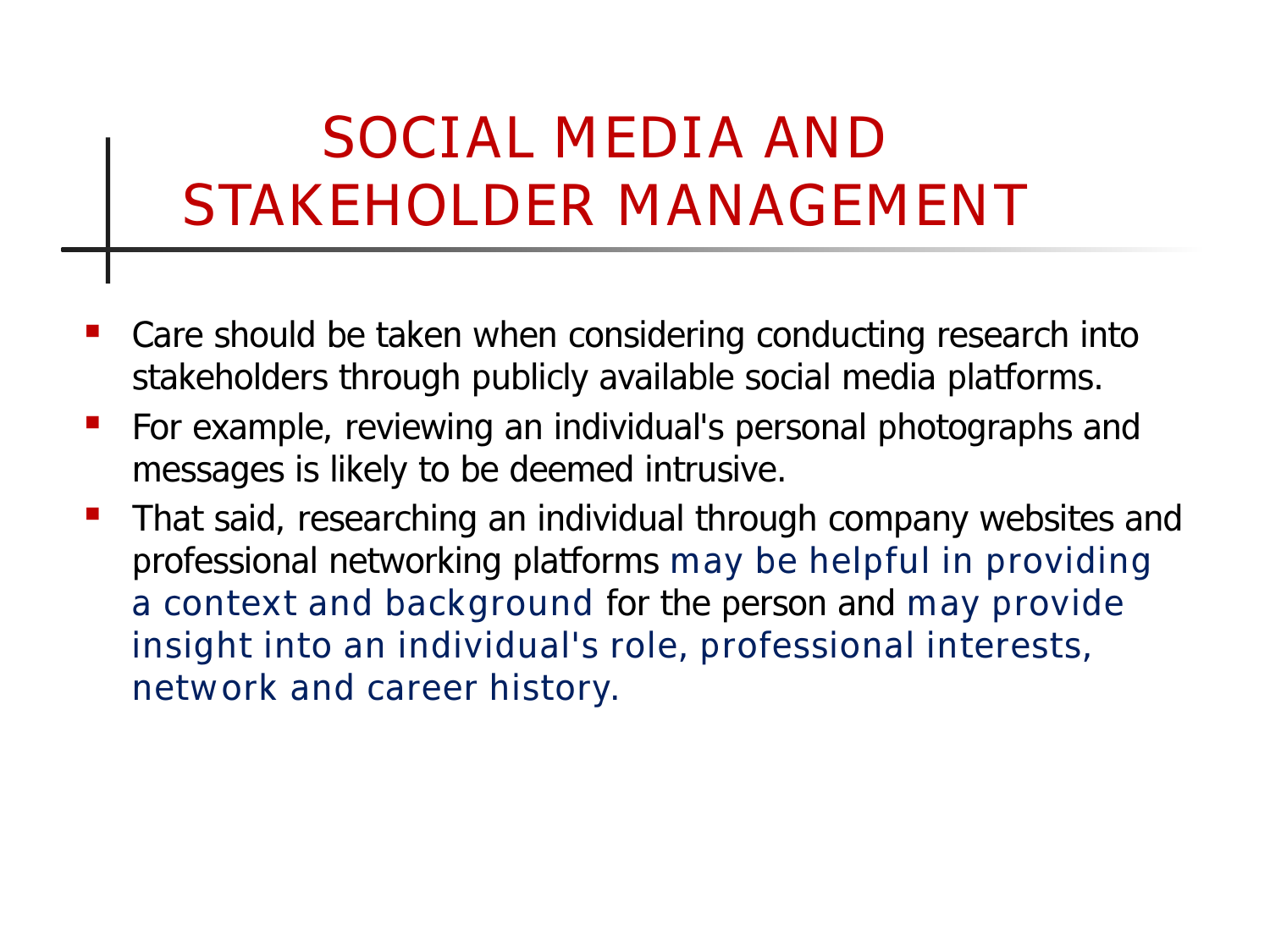

# SOCIAL MEDIA AND STAKEHOLDER MANAGEMENT
Care should be taken when considering conducting research into stakeholders through publicly available social media platforms.
For example, reviewing an individual's personal photographs and messages is likely to be deemed intrusive.
That said, researching an individual through company websites and professional networking platforms may be helpful in providing a context and background for the person and may provide insight into an individual's role, professional interests, network and career history.